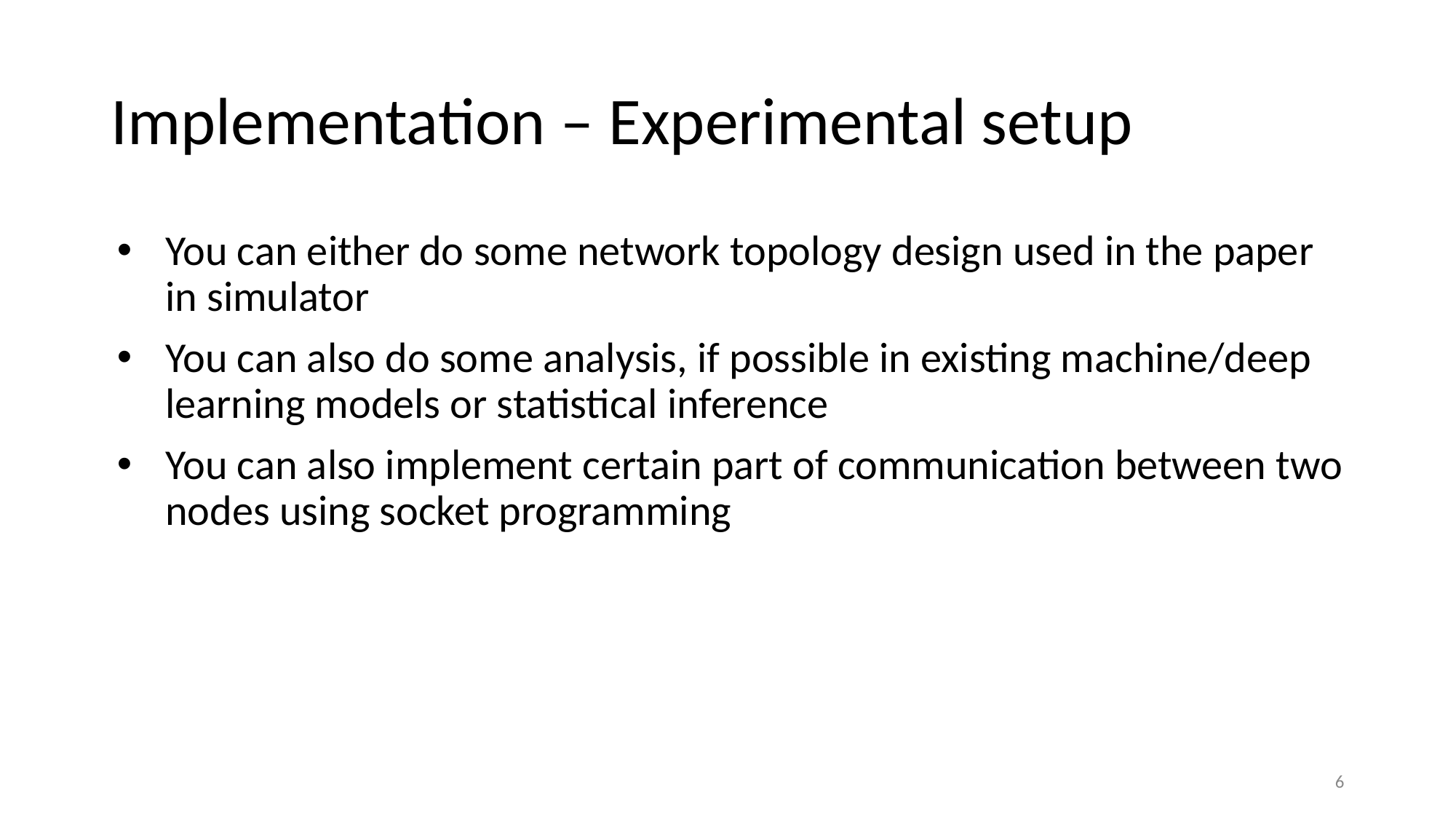

# Implementation – Experimental setup
You can either do some network topology design used in the paper in simulator
You can also do some analysis, if possible in existing machine/deep learning models or statistical inference
You can also implement certain part of communication between two nodes using socket programming

6